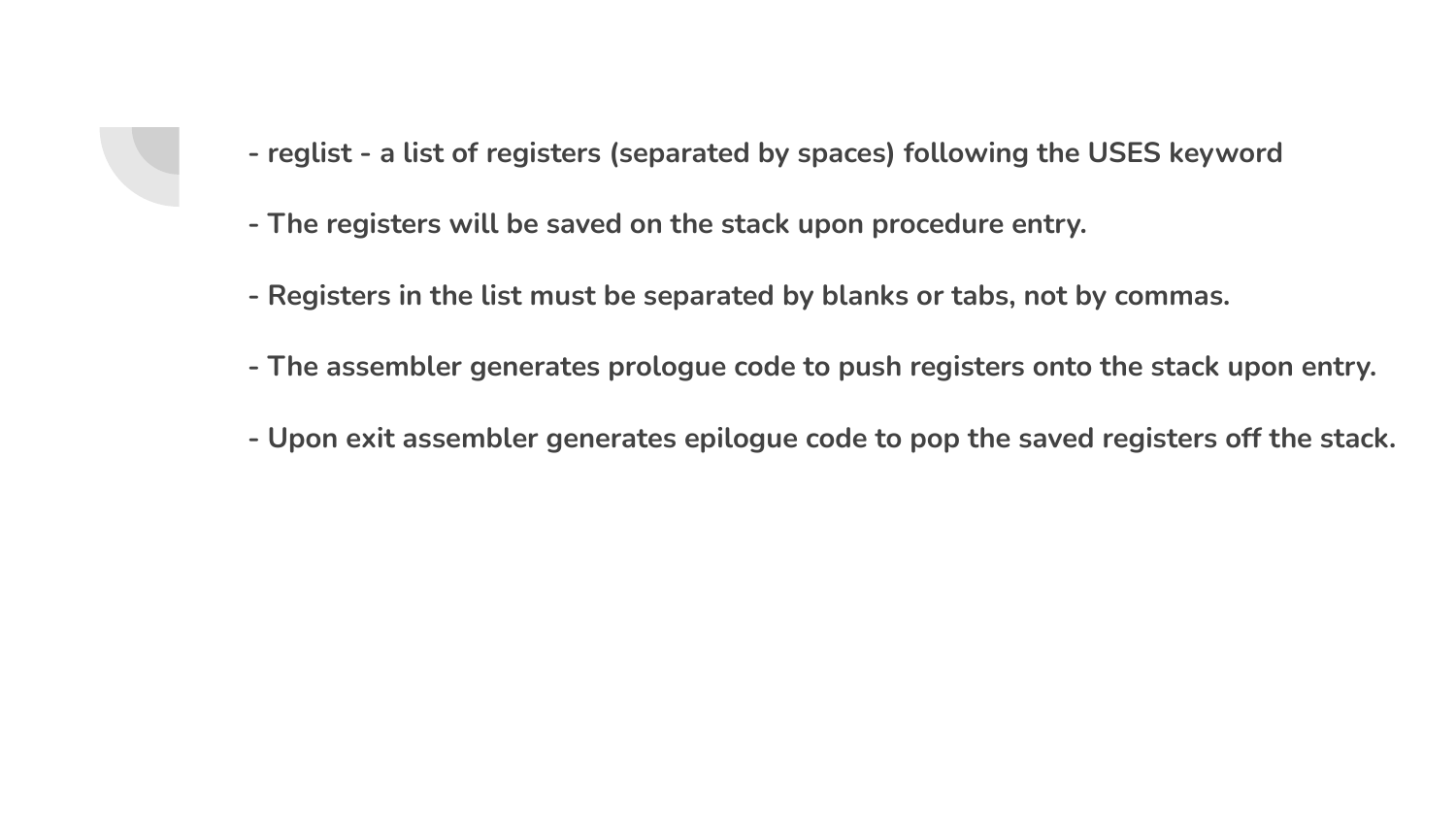

- reglist - a list of registers (separated by spaces) following the USES keyword
      - The registers will be saved on the stack upon procedure entry.
      - Registers in the list must be separated by blanks or tabs, not by commas.
      - The assembler generates prologue code to push registers onto the stack upon entry.
      - Upon exit assembler generates epilogue code to pop the saved registers off the stack.